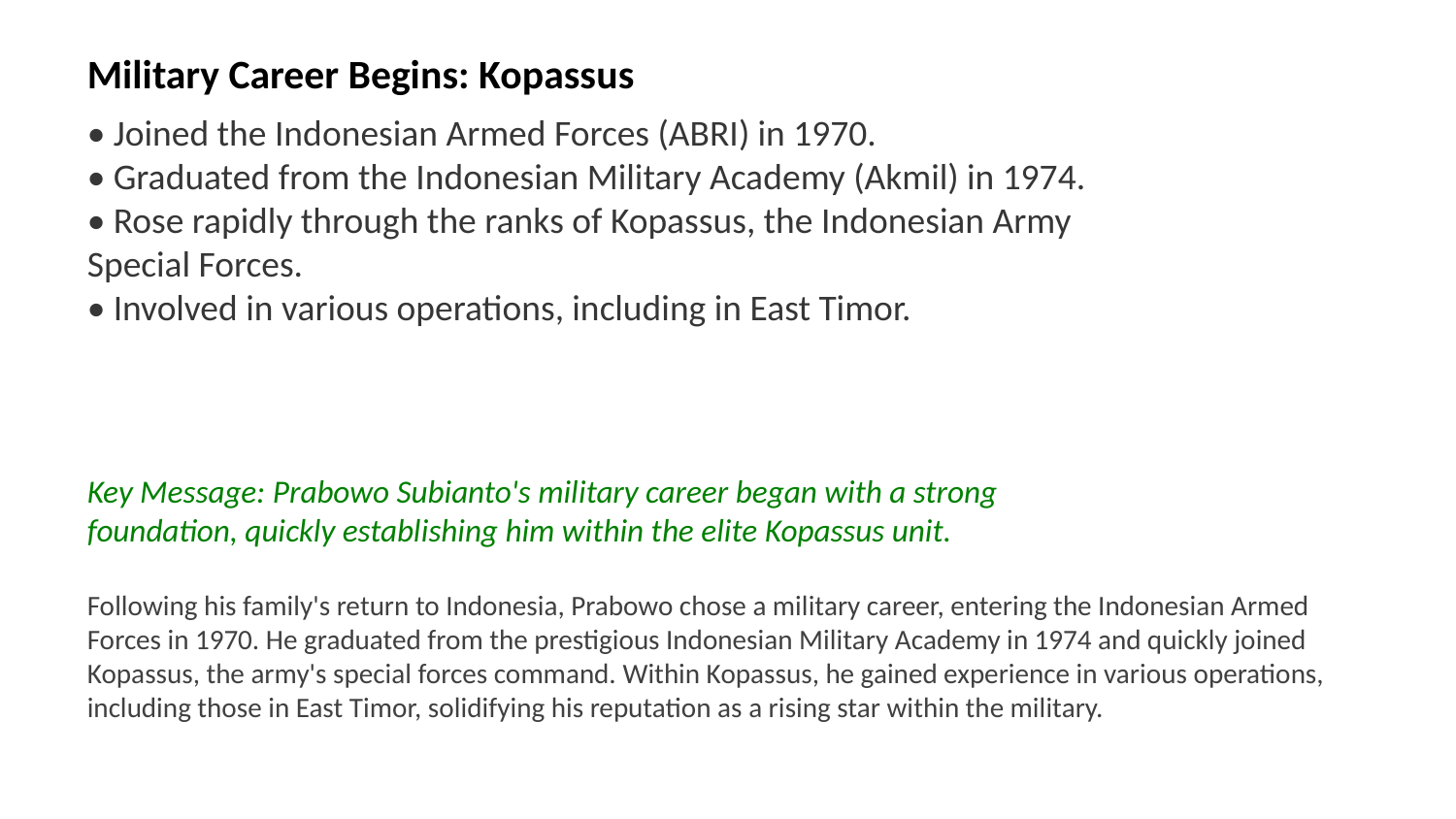

Military Career Begins: Kopassus
• Joined the Indonesian Armed Forces (ABRI) in 1970.
• Graduated from the Indonesian Military Academy (Akmil) in 1974.
• Rose rapidly through the ranks of Kopassus, the Indonesian Army Special Forces.
• Involved in various operations, including in East Timor.
Key Message: Prabowo Subianto's military career began with a strong foundation, quickly establishing him within the elite Kopassus unit.
Following his family's return to Indonesia, Prabowo chose a military career, entering the Indonesian Armed Forces in 1970. He graduated from the prestigious Indonesian Military Academy in 1974 and quickly joined Kopassus, the army's special forces command. Within Kopassus, he gained experience in various operations, including those in East Timor, solidifying his reputation as a rising star within the military.
Images: Prabowo Subianto military academy, Kopassus, Indonesian Army, military uniform